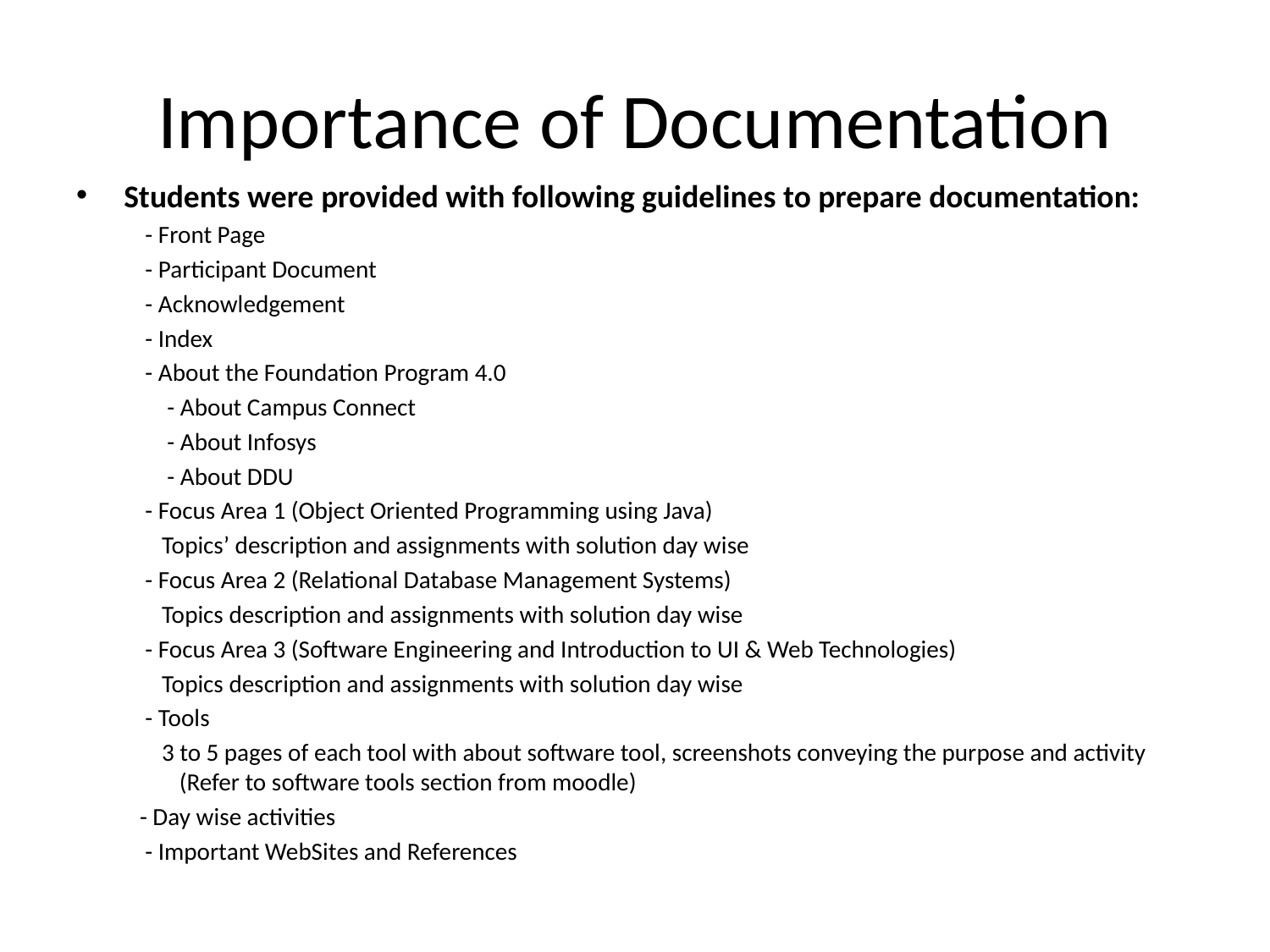

# Importance of Documentation
Students were provided with following guidelines to prepare documentation:
 - Front Page
 - Participant Document
 - Acknowledgement
 - Index
 - About the Foundation Program 4.0
     - About Campus Connect
     - About Infosys
     - About DDU
 - Focus Area 1 (Object Oriented Programming using Java)
    Topics’ description and assignments with solution day wise
 - Focus Area 2 (Relational Database Management Systems)
    Topics description and assignments with solution day wise
 - Focus Area 3 (Software Engineering and Introduction to UI & Web Technologies)
    Topics description and assignments with solution day wise
 - Tools
    3 to 5 pages of each tool with about software tool, screenshots conveying the purpose and activity (Refer to software tools section from moodle)
- Day wise activities
 - Important WebSites and References